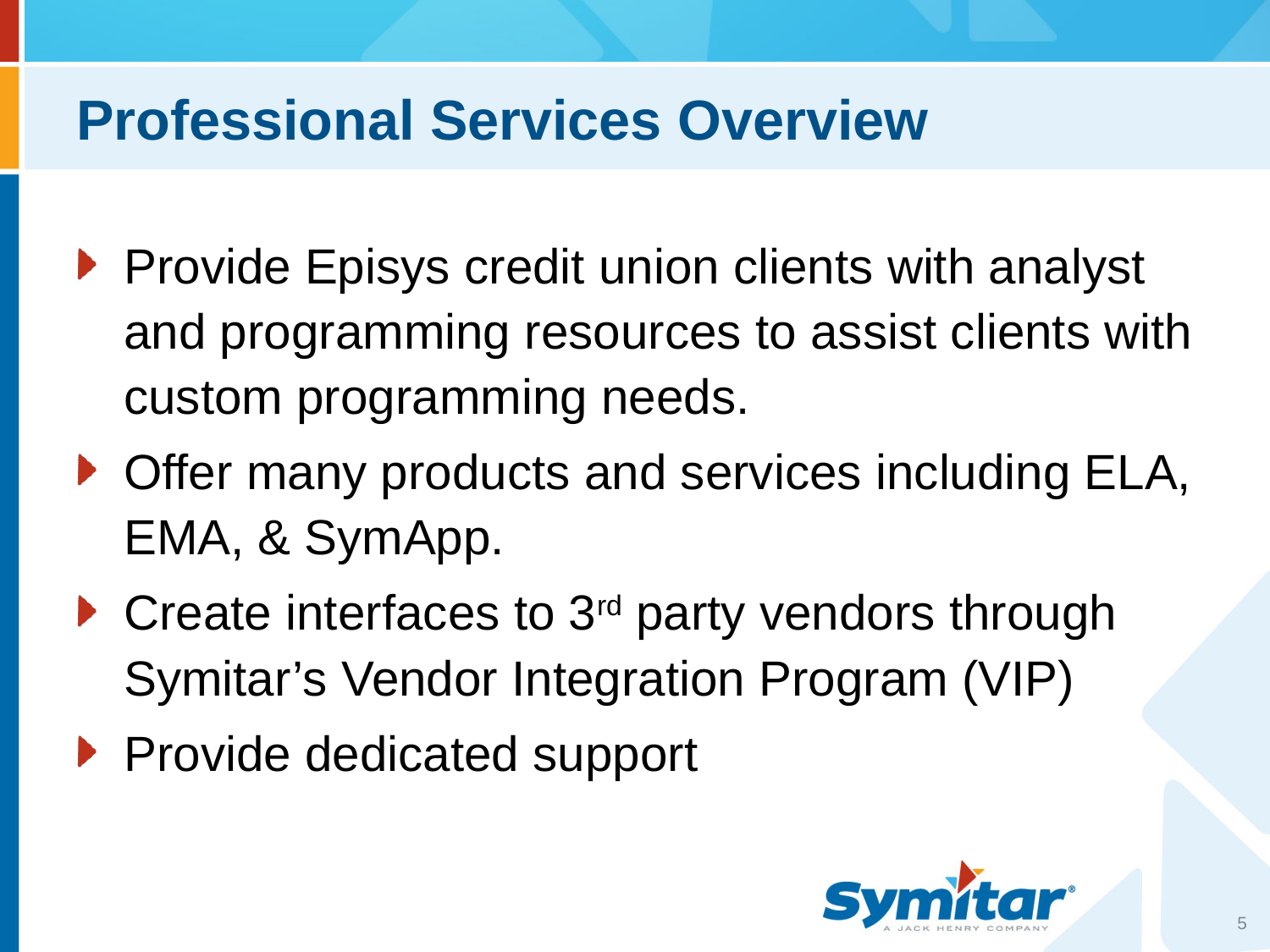

# Professional Services Overview
Provide Episys credit union clients with analyst and programming resources to assist clients with custom programming needs.
Offer many products and services including ELA, EMA, & SymApp.
Create interfaces to 3rd party vendors through Symitar’s Vendor Integration Program (VIP)
Provide dedicated support